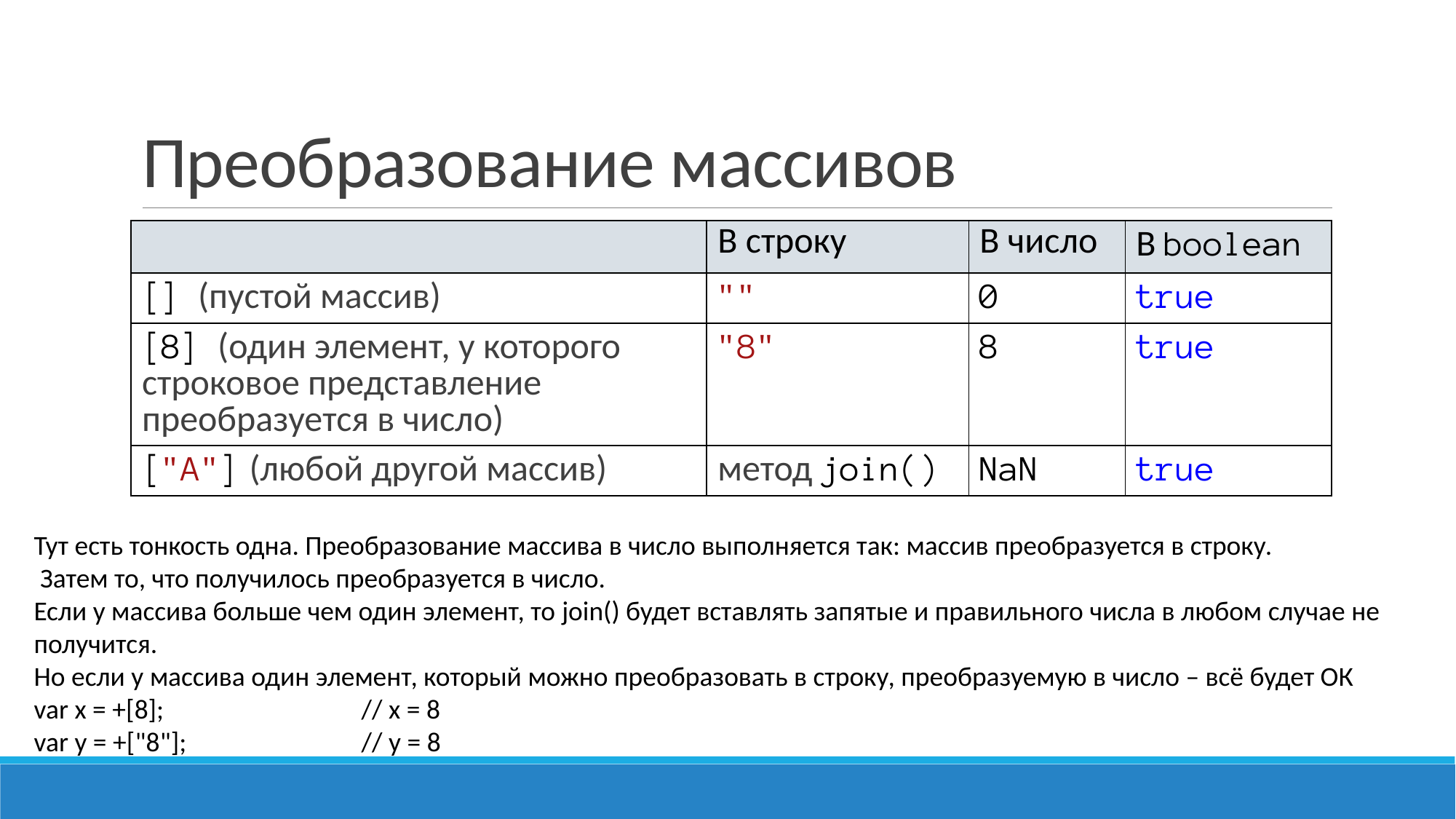

# Преобразование массивов
|  | В строку | В число | В boolean |
| --- | --- | --- | --- |
| [] (пустой массив) | "" | 0 | true |
| [8] (один элемент, у которого строковое представление преобразуется в число) | "8" | 8 | true |
| ["A"] (любой другой массив) | метод join() | NaN | true |
Тут есть тонкость одна. Преобразование массива в число выполняется так: массив преобразуется в строку.
 Затем то, что получилось преобразуется в число.
Если у массива больше чем один элемент, то join() будет вставлять запятые и правильного числа в любом случае не получится.
Но если у массива один элемент, который можно преобразовать в строку, преобразуемую в число – всё будет ОК
var x = +[8];		// х = 8
var y = +["8"];		// y = 8